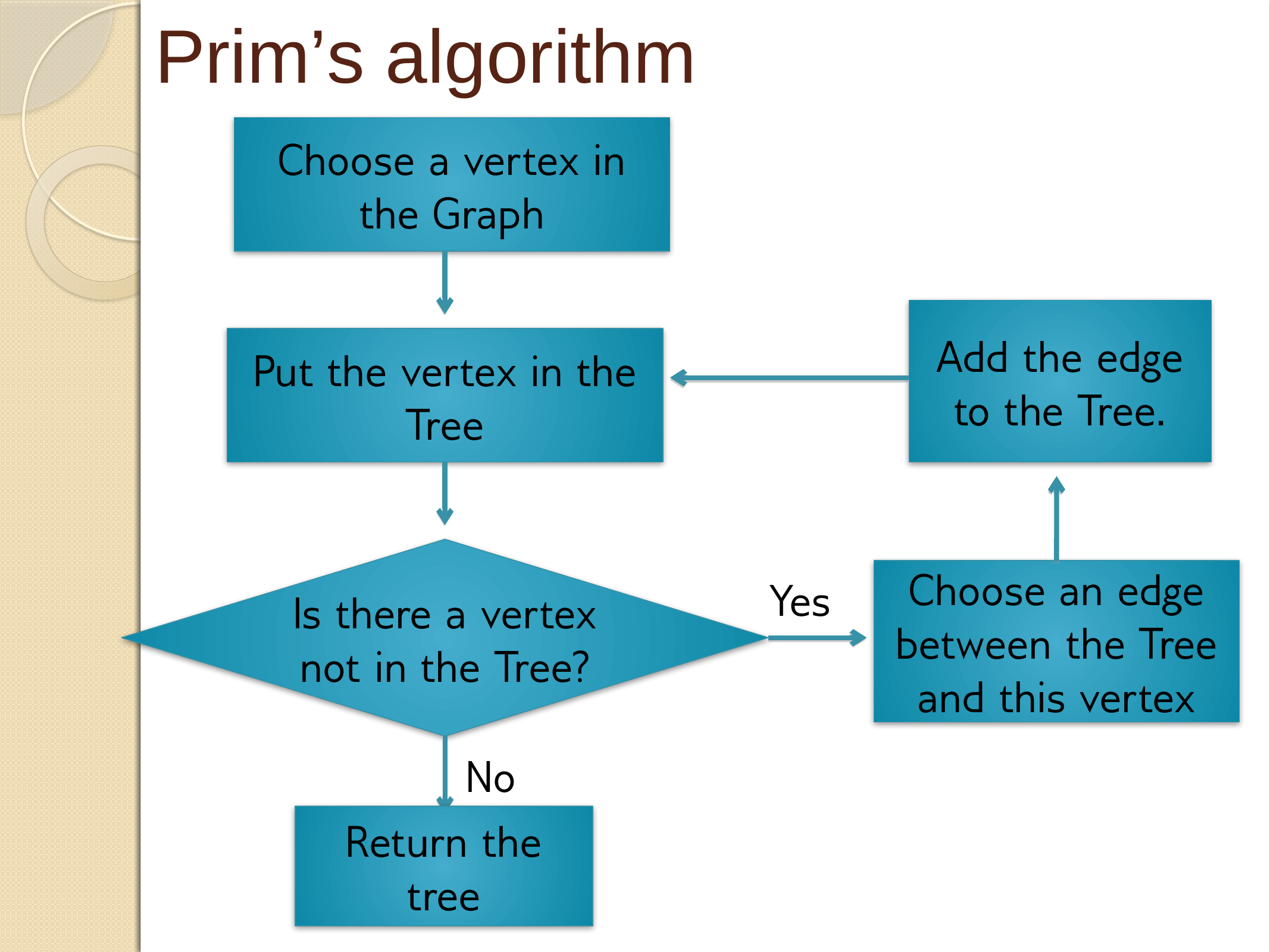

Prim’s algorithm
Choose a vertex in the Graph
Add the edge to the Tree.
Put the vertex in the Tree
Is there a vertex not in the Tree?
Choose an edge between the Tree and this vertex
Yes
No
Return the tree